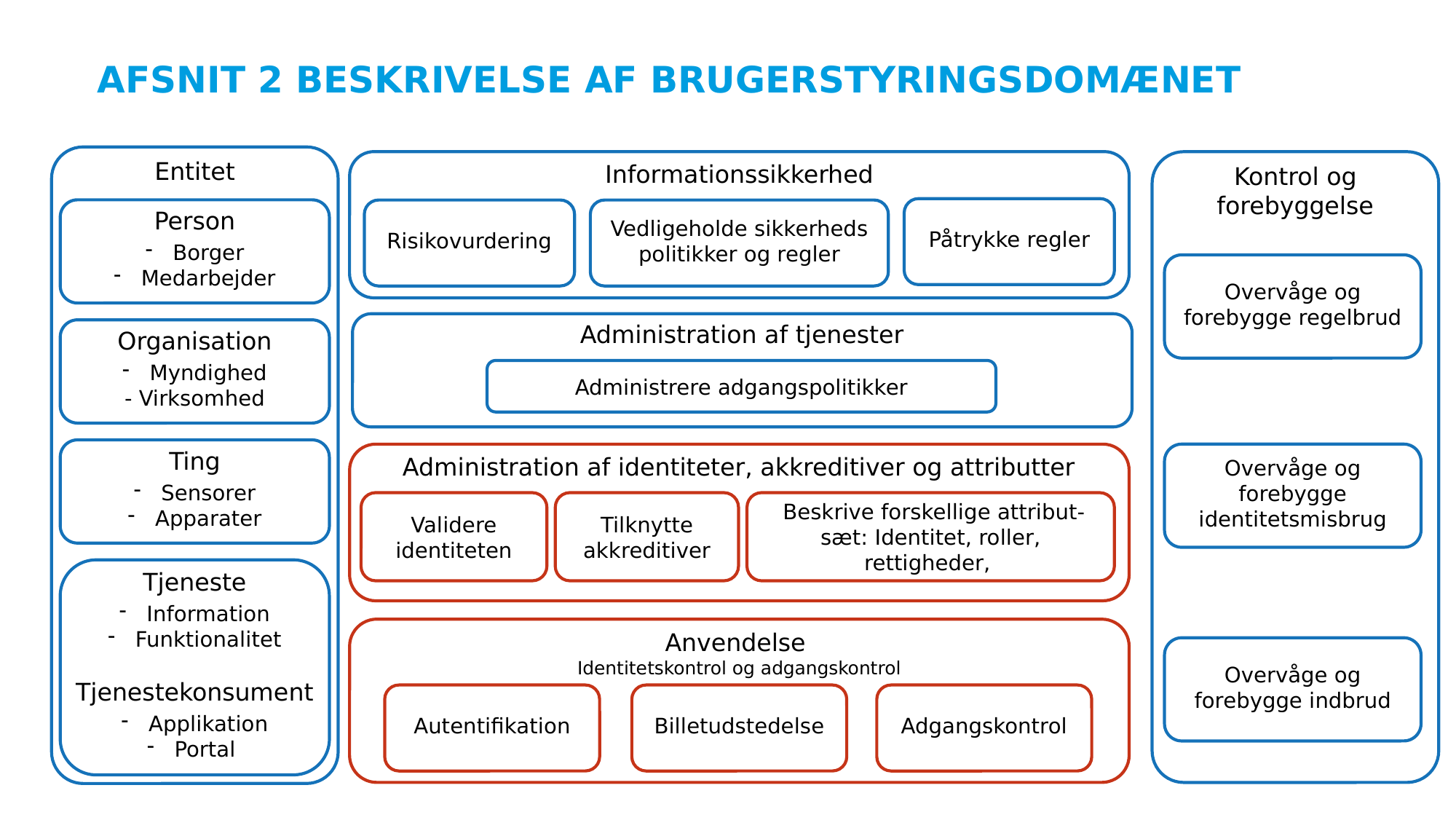

# Afsnit 2 Beskrivelse af brugerstyringsdomænet
Entitet
Informationssikkerhed
Påtrykke regler
Risikovurdering
Vedligeholde sikkerheds politikker og regler
Kontrol og forebyggelse
Person
Borger
Medarbejder
Overvåge og forebygge regelbrud
Administration af tjenester
Organisation
Myndighed
- Virksomhed
Administrere adgangspolitikker
Ting
Sensorer
Apparater
Administration af identiteter, akkreditiver og attributter
Overvåge og forebygge identitetsmisbrug
Validere
identiteten
Tilknytte akkreditiver
 Beskrive forskellige attribut-sæt: Identitet, roller, rettigheder,
Tjeneste
Information
Funktionalitet

Tjenestekonsument
Applikation
Portal
Anvendelse
Identitetskontrol og adgangskontrol
Overvåge og forebygge indbrud
Autentifikation
Billetudstedelse
Adgangskontrol